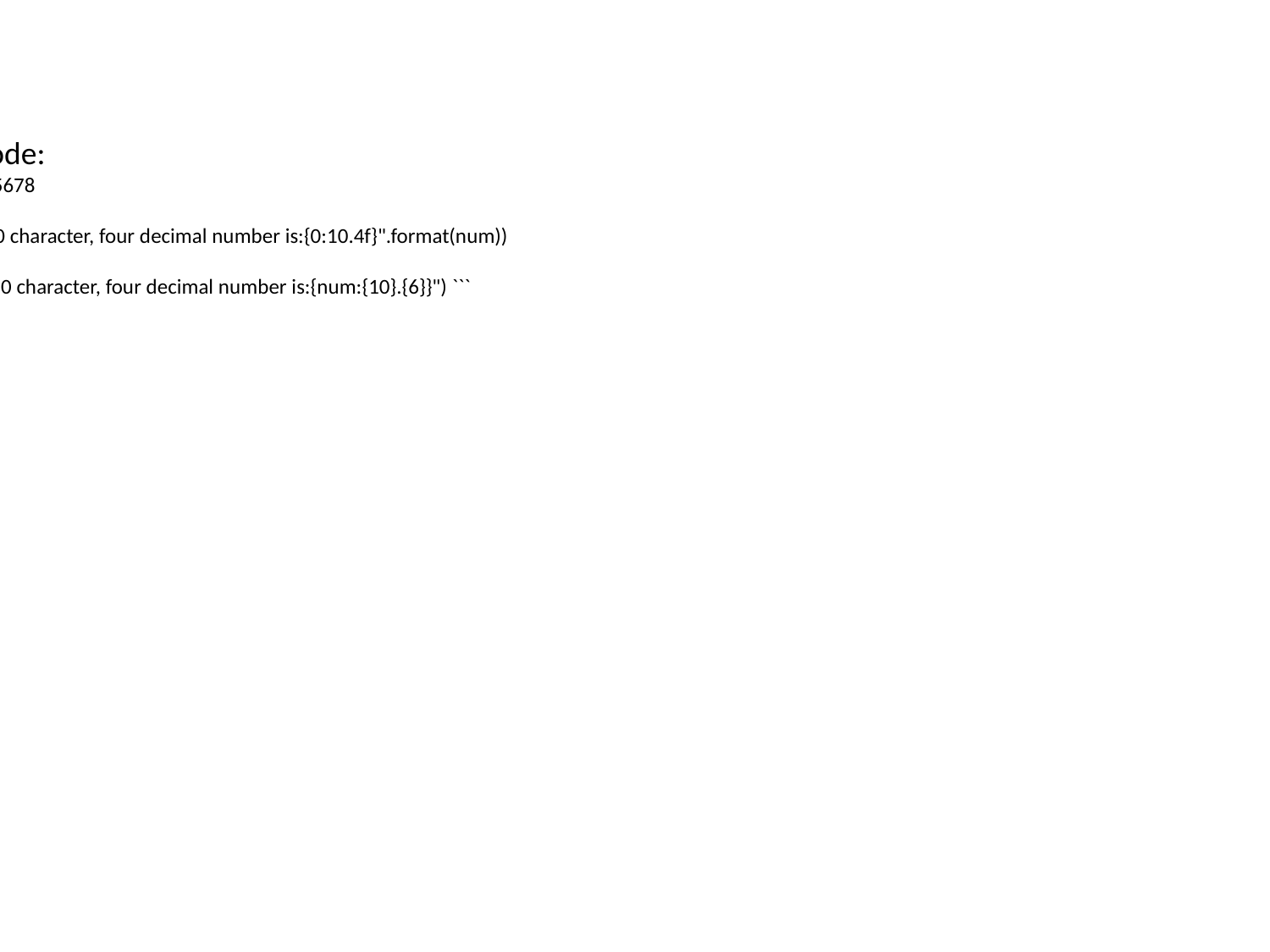

Python Code:
``` num = 23.45678
 ```
``` print("My 10 character, four decimal number is:{0:10.4f}".format(num))
 ```
``` print(f"My 10 character, four decimal number is:{num:{10}.{6}}") ```